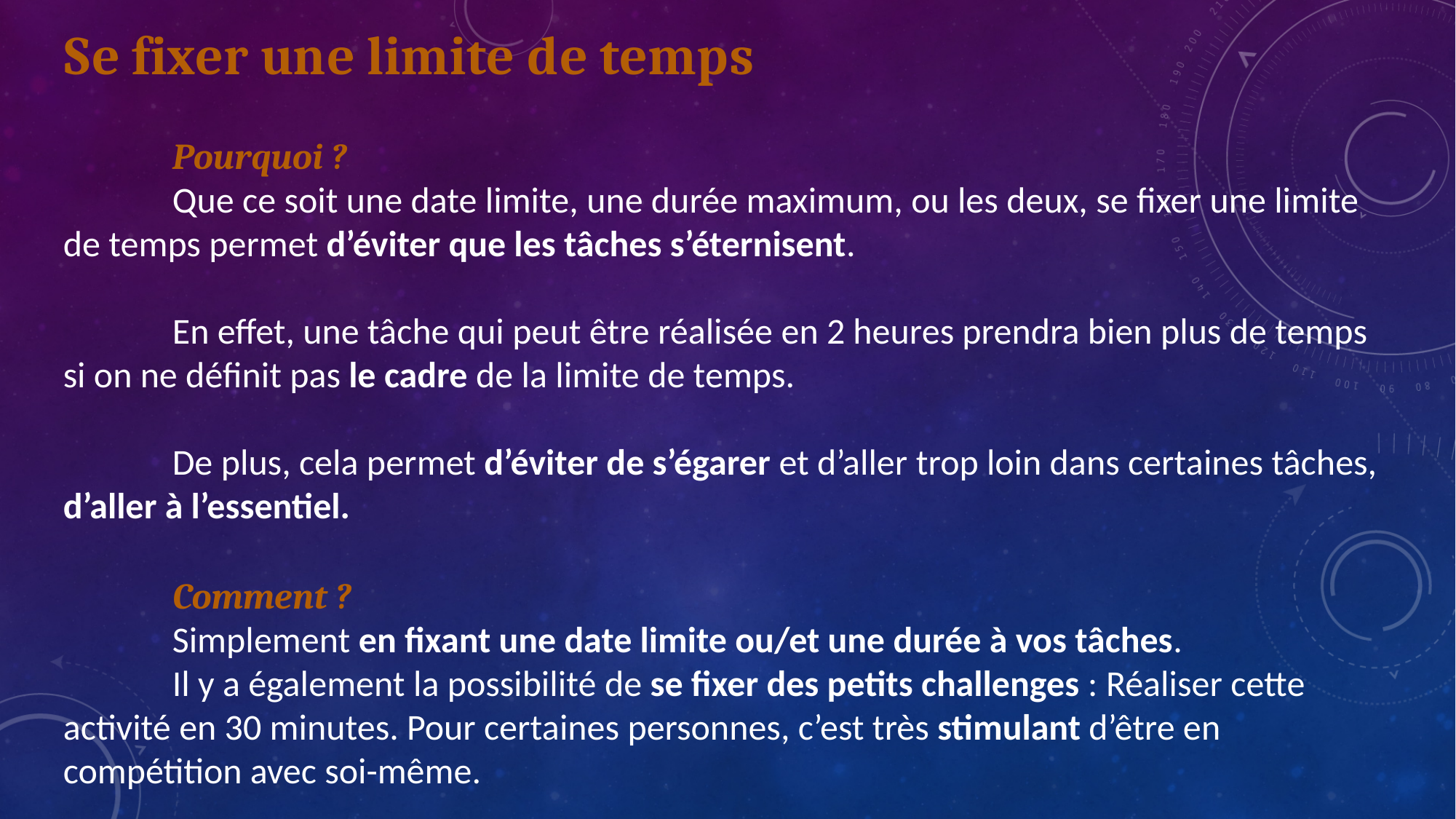

Se fixer une limite de temps

	Pourquoi ?
	Que ce soit une date limite, une durée maximum, ou les deux, se fixer une limite de temps permet d’éviter que les tâches s’éternisent.

	En effet, une tâche qui peut être réalisée en 2 heures prendra bien plus de temps si on ne définit pas le cadre de la limite de temps.

	De plus, cela permet d’éviter de s’égarer et d’aller trop loin dans certaines tâches, d’aller à l’essentiel.

	Comment ?
	Simplement en fixant une date limite ou/et une durée à vos tâches.
	Il y a également la possibilité de se fixer des petits challenges : Réaliser cette activité en 30 minutes. Pour certaines personnes, c’est très stimulant d’être en compétition avec soi-même.